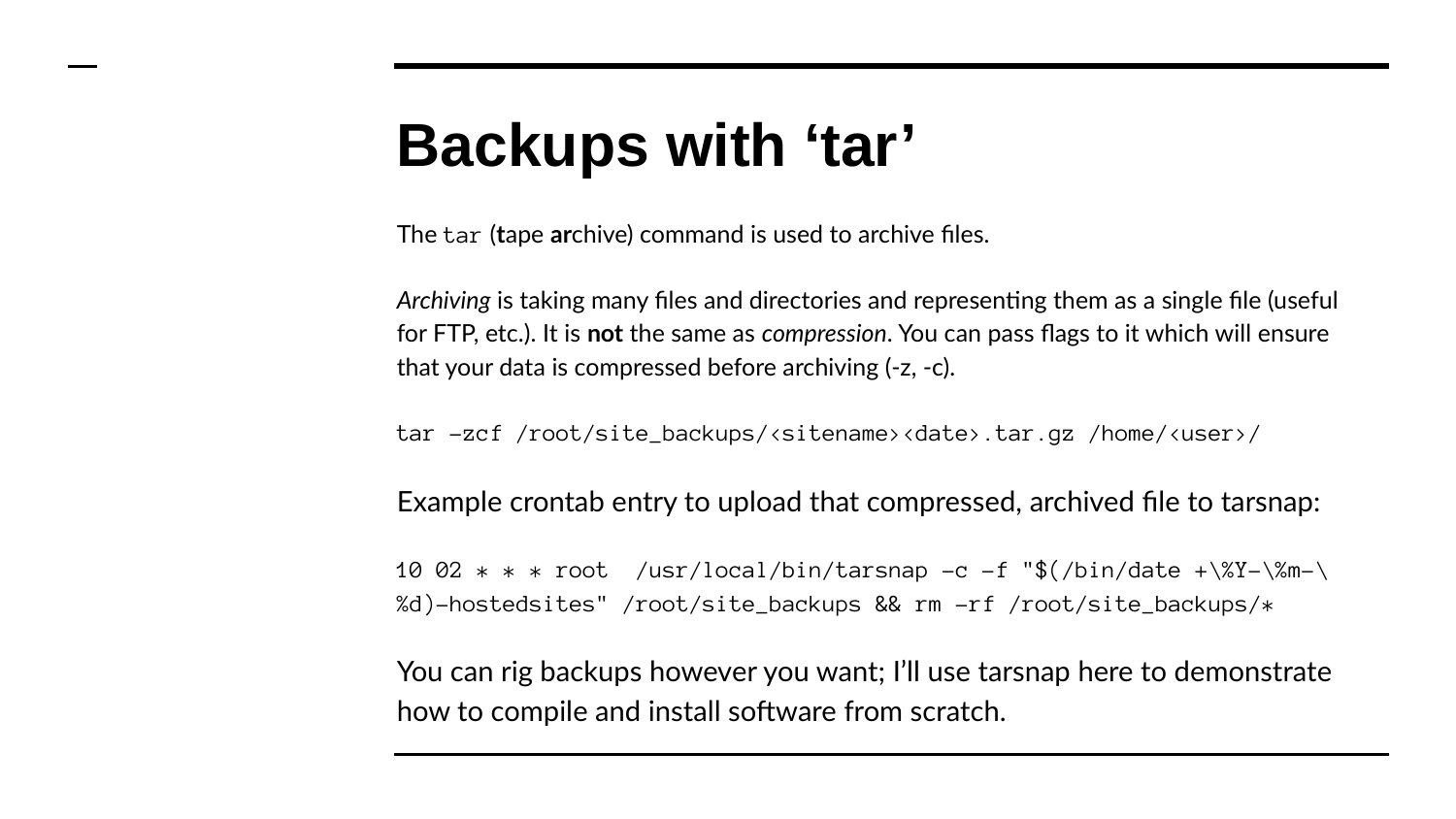

# Backups with ‘tar’
The tar (tape archive) command is used to archive files.
Archiving is taking many files and directories and representing them as a single file (useful for FTP, etc.). It is not the same as compression. You can pass flags to it which will ensure that your data is compressed before archiving (-z, -c).
tar -zcf /root/site_backups/<sitename><date>.tar.gz /home/<user>/
Example crontab entry to upload that compressed, archived file to tarsnap:
10 02 * * * root  /usr/local/bin/tarsnap -c -f "$(/bin/date +\%Y-\%m-\%d)-hostedsites" /root/site_backups && rm -rf /root/site_backups/*
You can rig backups however you want; I’ll use tarsnap here to demonstrate how to compile and install software from scratch.